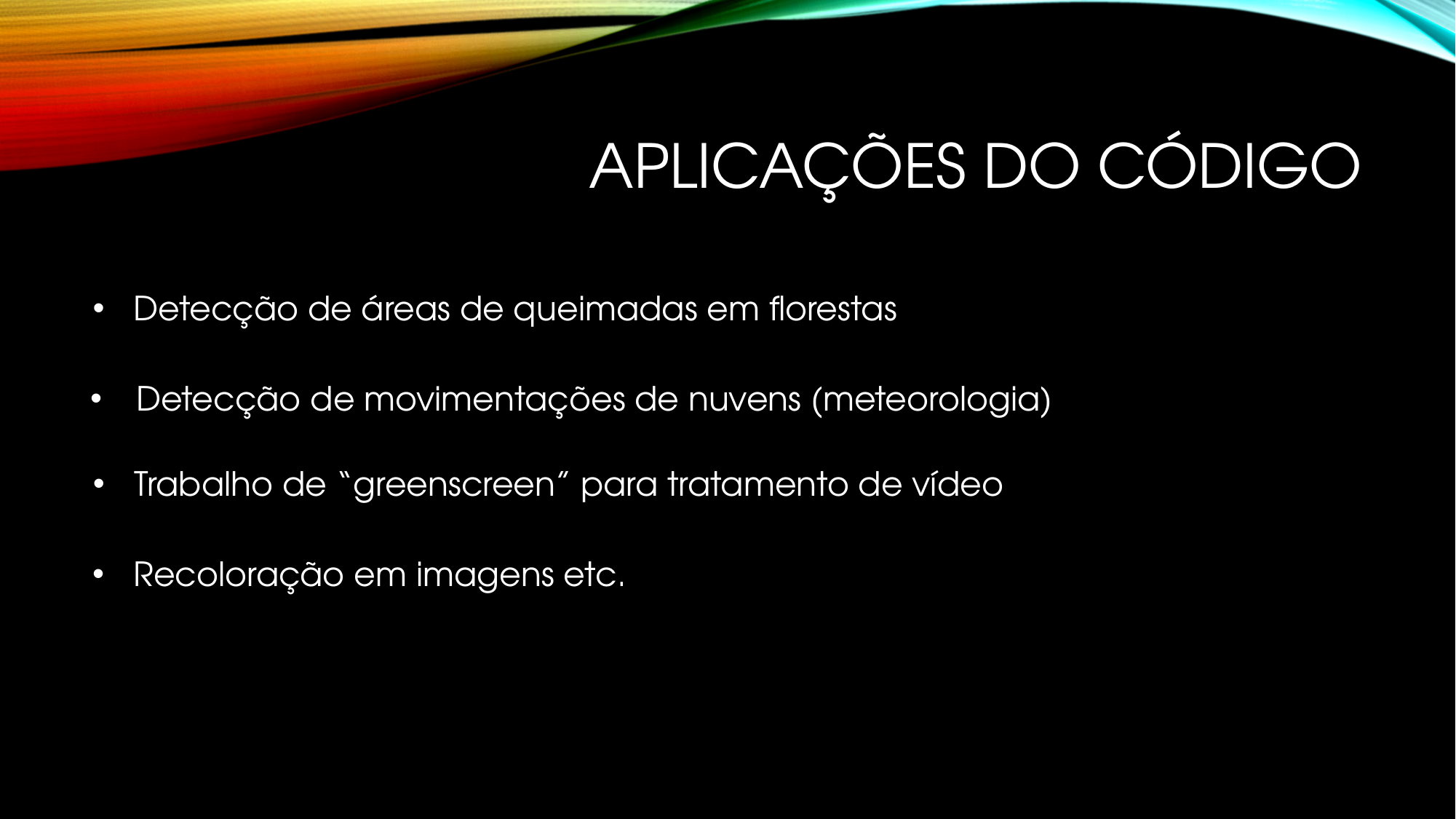

# Aplicações do código
Detecção de áreas de queimadas em florestas

  Detecção de movimentações de nuvens (meteorologia)

Trabalho de “greenscreen” para tratamento de vídeo

Recoloração em imagens etc.